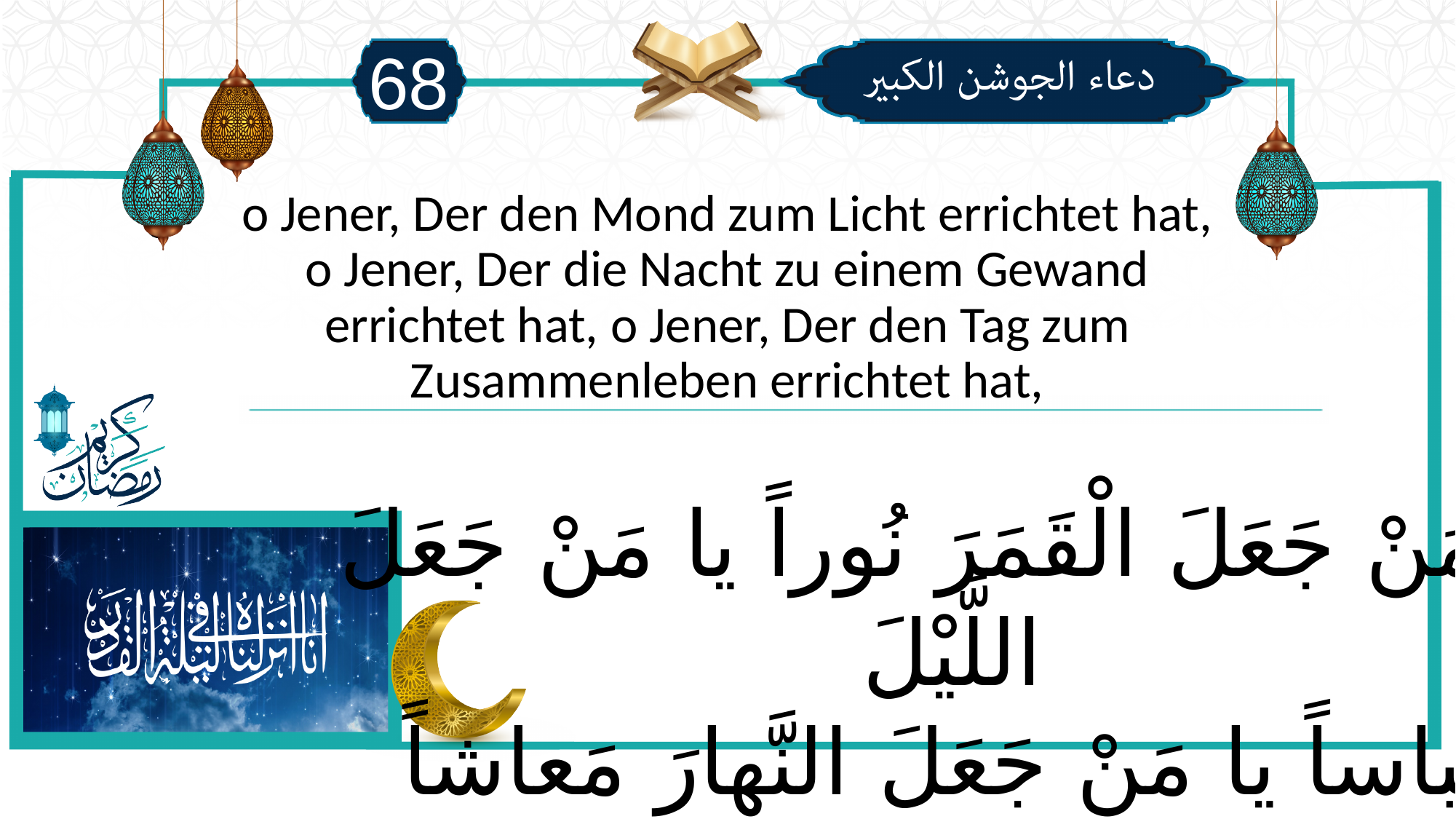

68
o Jener, Der den Mond zum Licht errichtet hat,
o Jener, Der die Nacht zu einem Gewand
errichtet hat, o Jener, Der den Tag zum Zusammenleben errichtet hat,
يا مَنْ جَعَلَ الْقَمَرَ نُوراً يا مَنْ جَعَلَ اللَّيْلَ
لِباساً يا مَنْ جَعَلَ النَّهارَ مَعاشاً